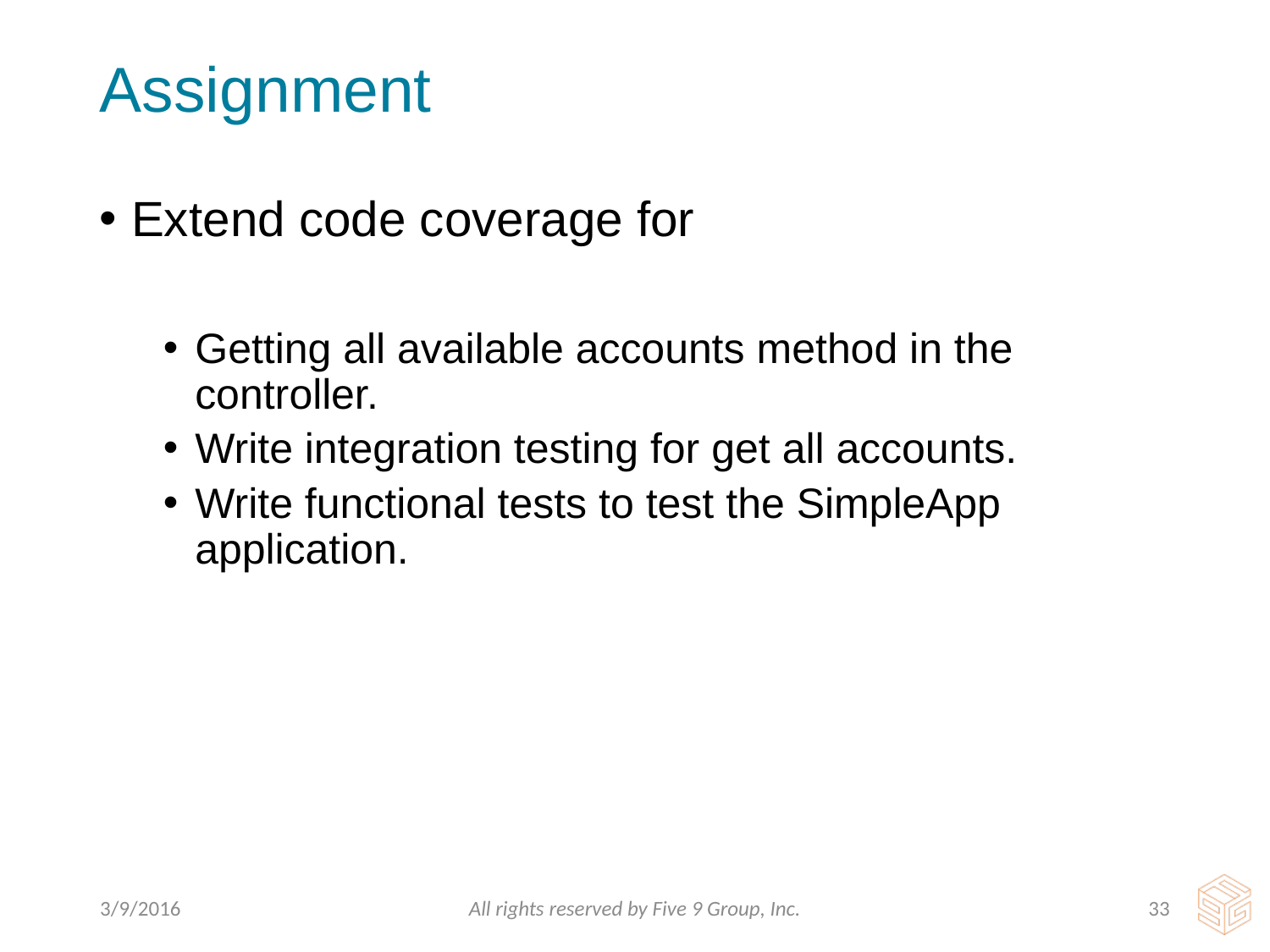

# Assignment
Extend code coverage for

Getting all available accounts method in the controller.
Write integration testing for get all accounts.
Write functional tests to test the SimpleApp application.
3/9/2016
All rights reserved by Five 9 Group, Inc.
33